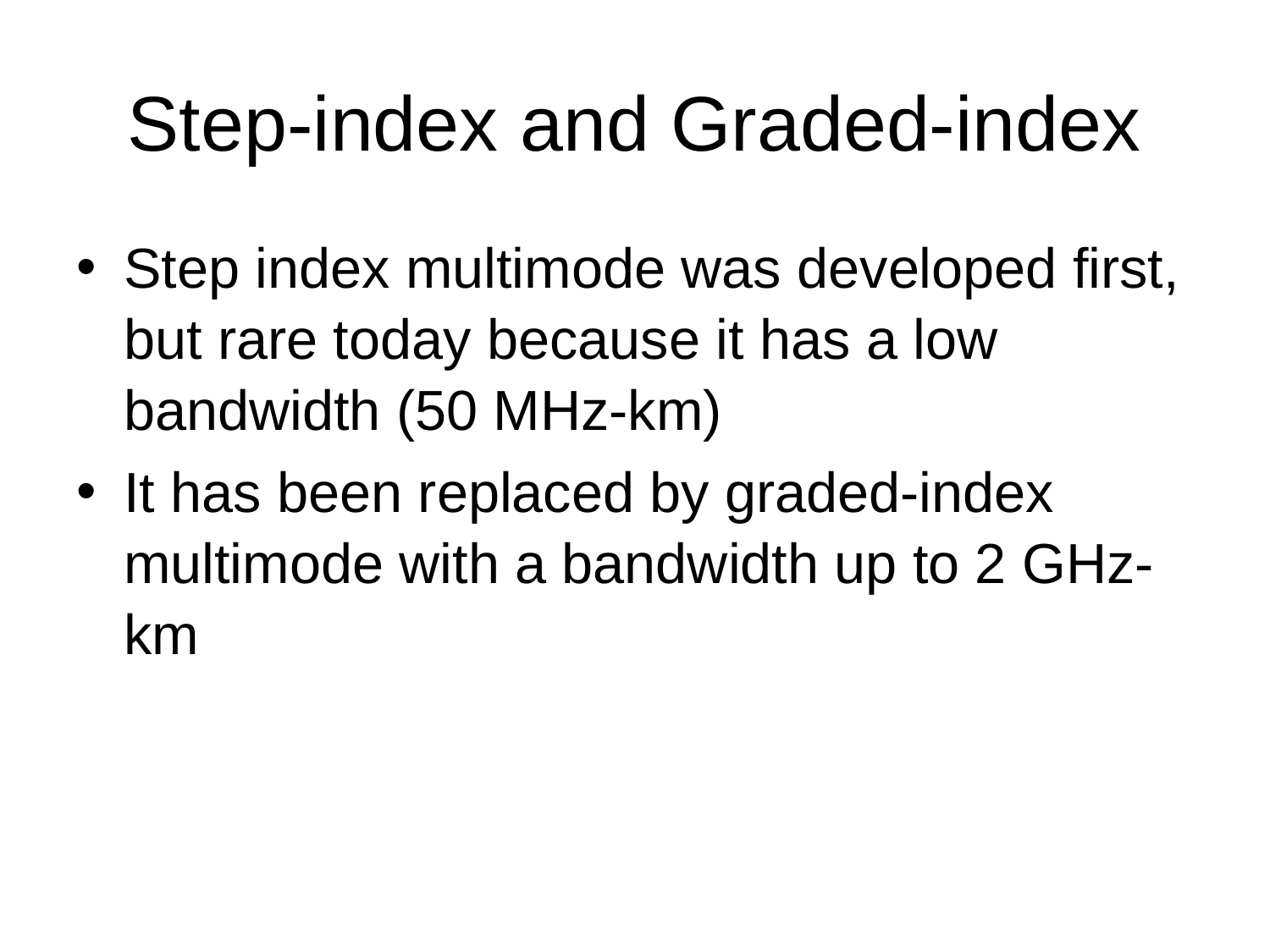

# Step-index and Graded-index
Step index multimode was developed first, but rare today because it has a low bandwidth (50 MHz-km)
It has been replaced by graded-index multimode with a bandwidth up to 2 GHz-km